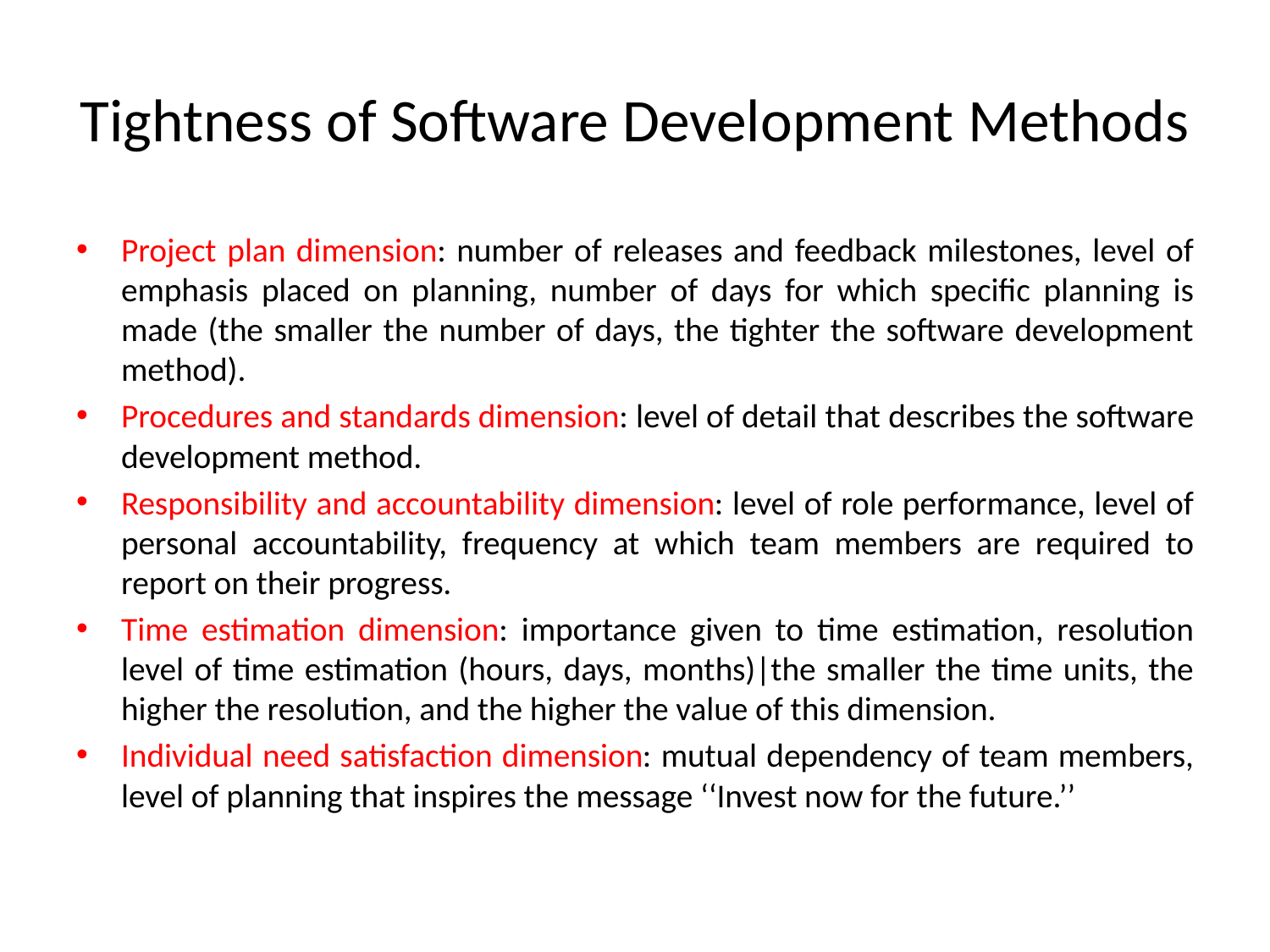

# Tightness of Software Development Methods
Project plan dimension: number of releases and feedback milestones, level of emphasis placed on planning, number of days for which specific planning is made (the smaller the number of days, the tighter the software development method).
Procedures and standards dimension: level of detail that describes the software development method.
Responsibility and accountability dimension: level of role performance, level of personal accountability, frequency at which team members are required to report on their progress.
Time estimation dimension: importance given to time estimation, resolution level of time estimation (hours, days, months)|the smaller the time units, the higher the resolution, and the higher the value of this dimension.
Individual need satisfaction dimension: mutual dependency of team members, level of planning that inspires the message ‘‘Invest now for the future.’’